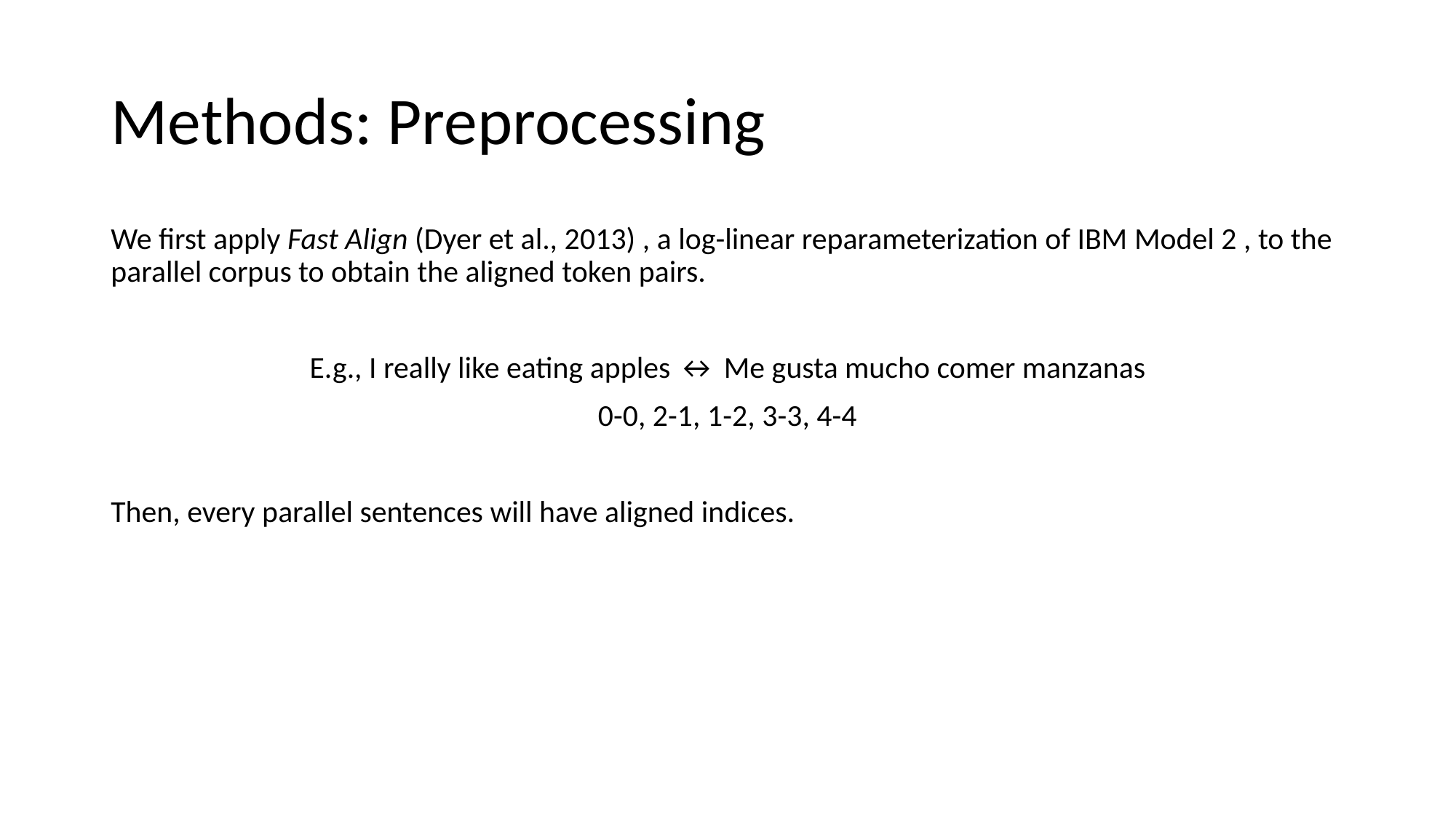

# Methods: Preprocessing
We first apply Fast Align (Dyer et al., 2013) , a log-linear reparameterization of IBM Model 2 , to the parallel corpus to obtain the aligned token pairs.

E.g., I really like eating apples ↔ Me gusta mucho comer manzanas
0-0, 2-1, 1-2, 3-3, 4-4

Then, every parallel sentences will have aligned indices.